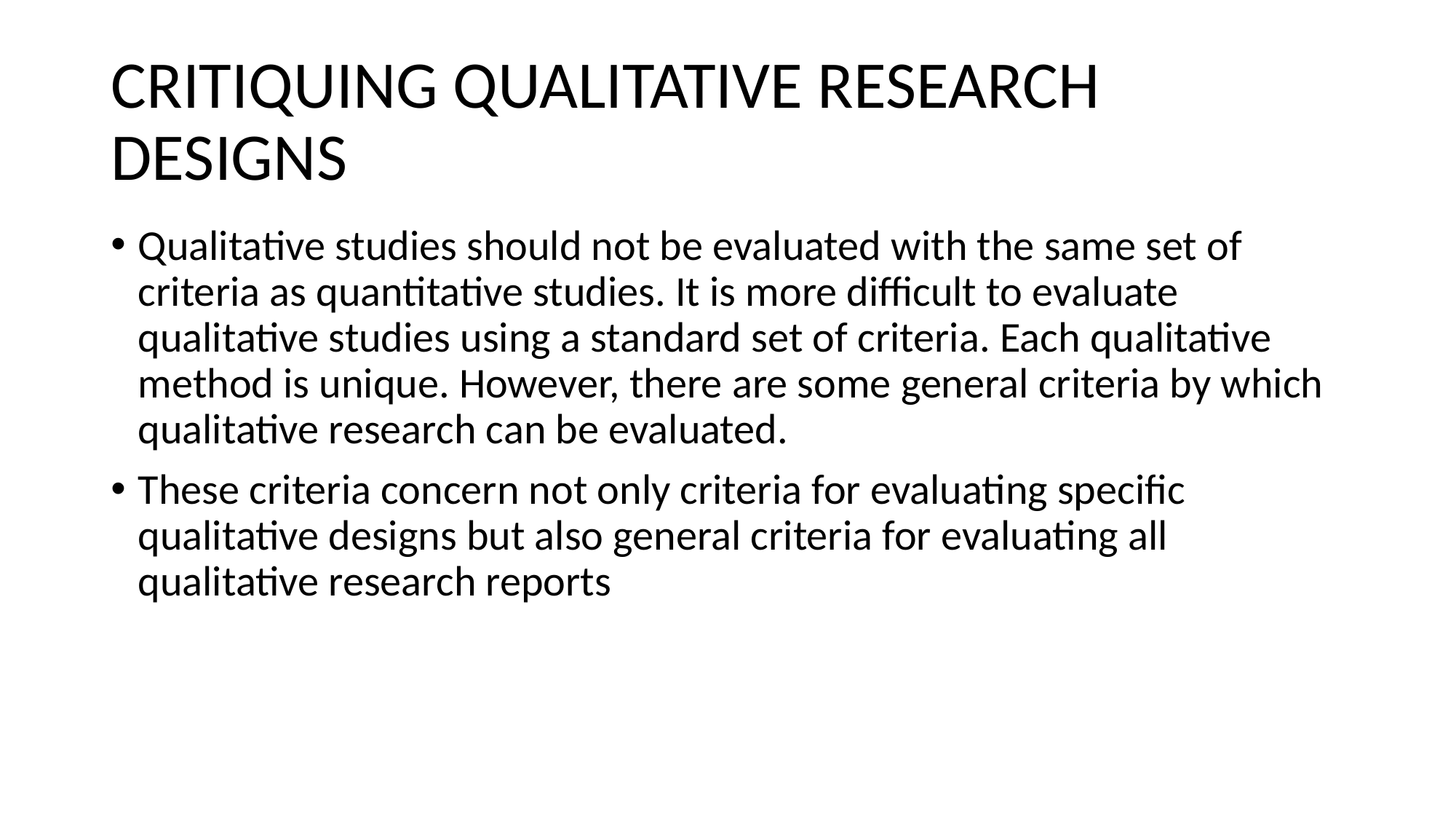

# CRITIQUING QUALITATIVE RESEARCH DESIGNS
Qualitative studies should not be evaluated with the same set of criteria as quantitative studies. It is more difficult to evaluate qualitative studies using a standard set of criteria. Each qualitative method is unique. However, there are some general criteria by which qualitative research can be evaluated.
These criteria concern not only criteria for evaluating specific qualitative designs but also general criteria for evaluating all qualitative research reports